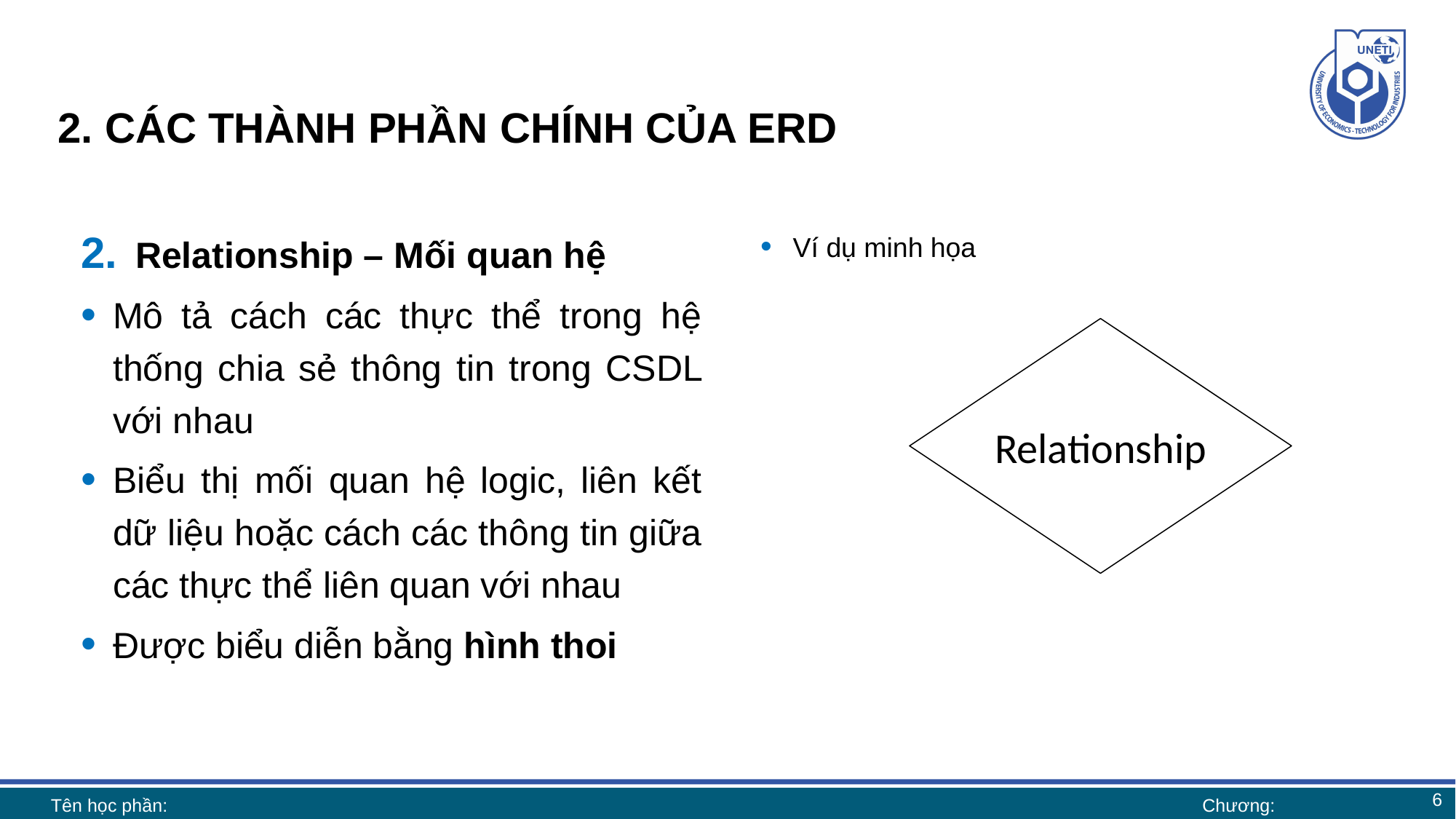

# 2. CÁC THÀNH PHẦN CHÍNH CỦA ERD
Relationship – Mối quan hệ
Mô tả cách các thực thể trong hệ thống chia sẻ thông tin trong CSDL với nhau
Biểu thị mối quan hệ logic, liên kết dữ liệu hoặc cách các thông tin giữa các thực thể liên quan với nhau
Được biểu diễn bằng hình thoi
Ví dụ minh họa

Relationship
6
Tên học phần:
Chương: